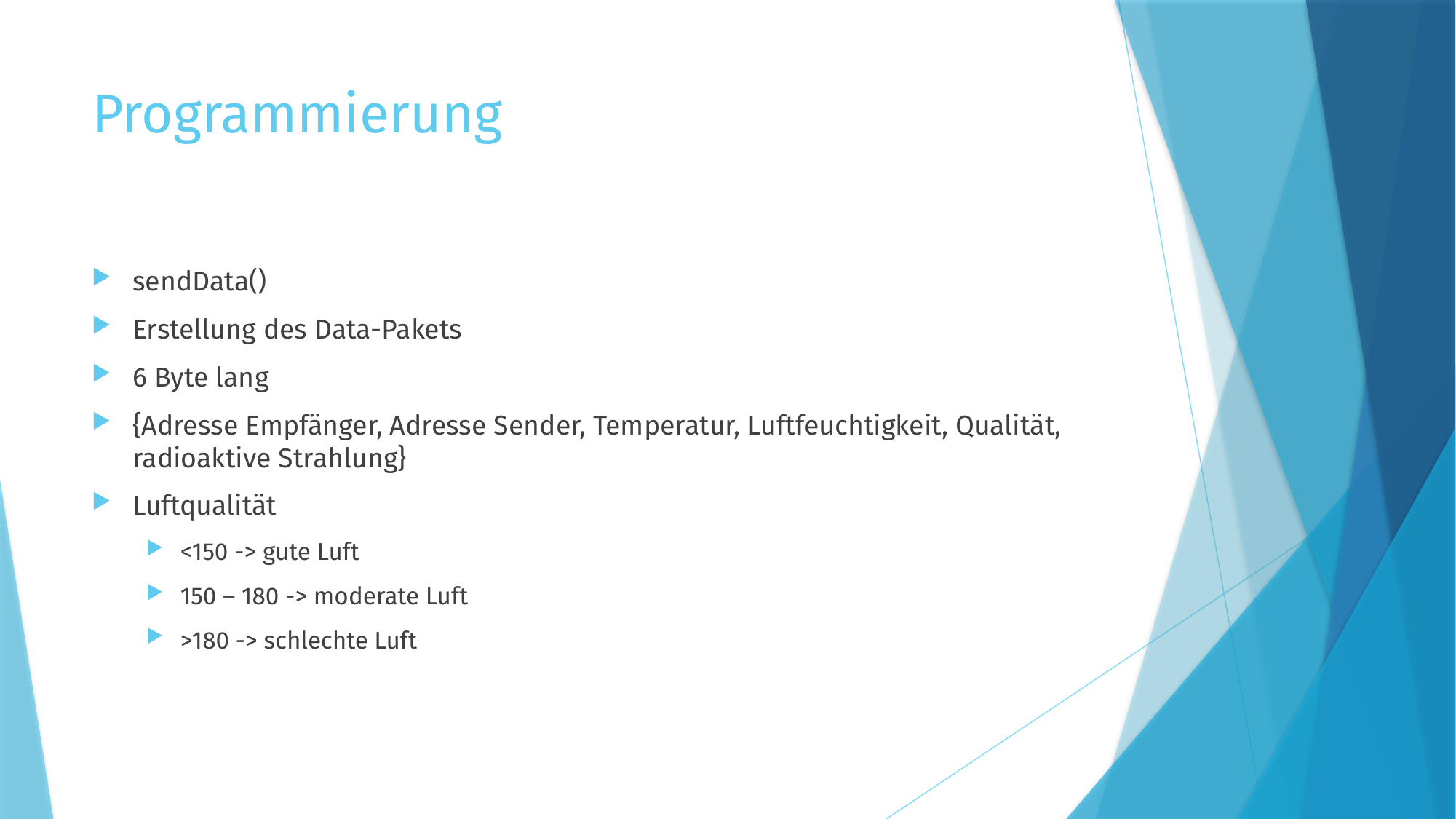

# Programmierung
sendData()
Erstellung des Data-Pakets
6 Byte lang
{Adresse Empfänger, Adresse Sender, Temperatur, Luftfeuchtigkeit, Qualität, radioaktive Strahlung}
Luftqualität
<150 -> gute Luft
150 – 180 -> moderate Luft
>180 -> schlechte Luft